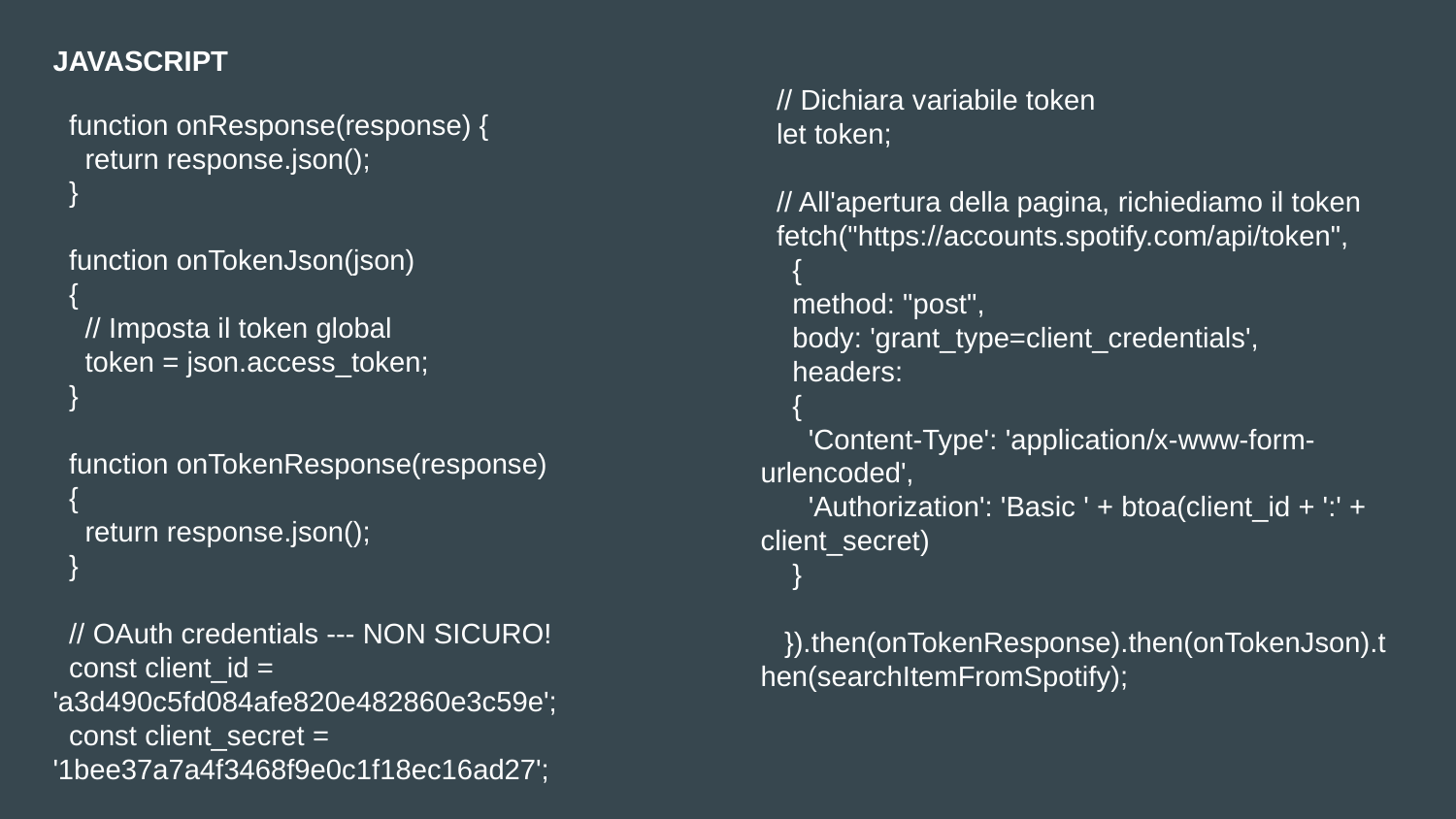

JAVASCRIPT
  // Dichiara variabile token
  let token;

  // All'apertura della pagina, richiediamo il token
  fetch("https://accounts.spotify.com/api/token",
    {
    method: "post",
    body: 'grant_type=client_credentials',
    headers:
    {
      'Content-Type': 'application/x-www-form-urlencoded',
      'Authorization': 'Basic ' + btoa(client_id + ':' + client_secret)
    }

   }).then(onTokenResponse).then(onTokenJson).then(searchItemFromSpotify);

  function onResponse(response) {
    return response.json();
  }

  function onTokenJson(json)
  {
    // Imposta il token global
    token = json.access_token;
  }

  function onTokenResponse(response)
  {
    return response.json();
  }

  // OAuth credentials --- NON SICURO!
  const client_id = 'a3d490c5fd084afe820e482860e3c59e';
  const client_secret = '1bee37a7a4f3468f9e0c1f18ec16ad27';